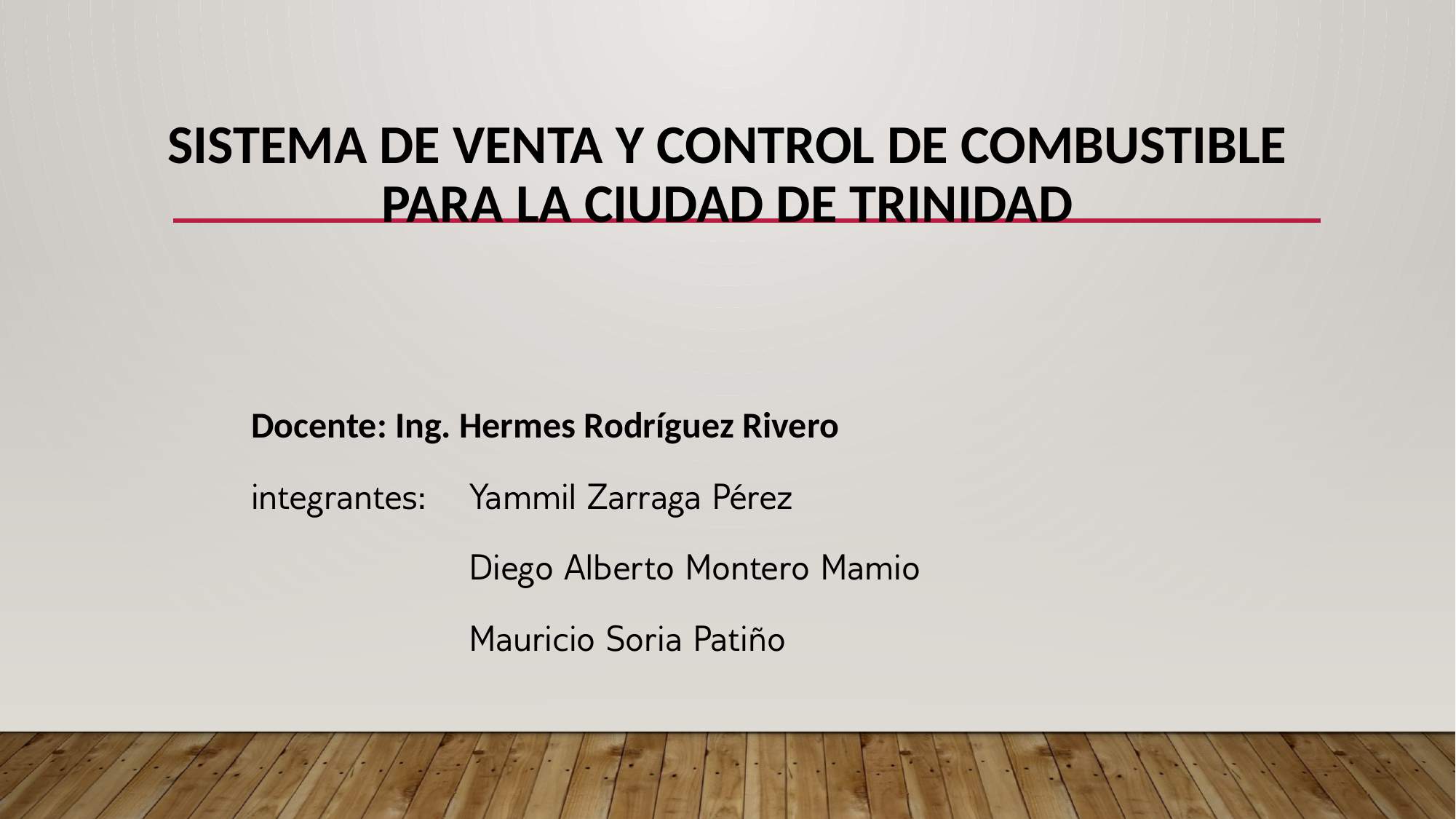

# Sistema de Venta y Control de Combustible para la Ciudad de Trinidad
Docente: Ing. Hermes Rodríguez Rivero
integrantes: 	Yammil Zarraga Pérez
		Diego Alberto Montero Mamio
		Mauricio Soria Patiño